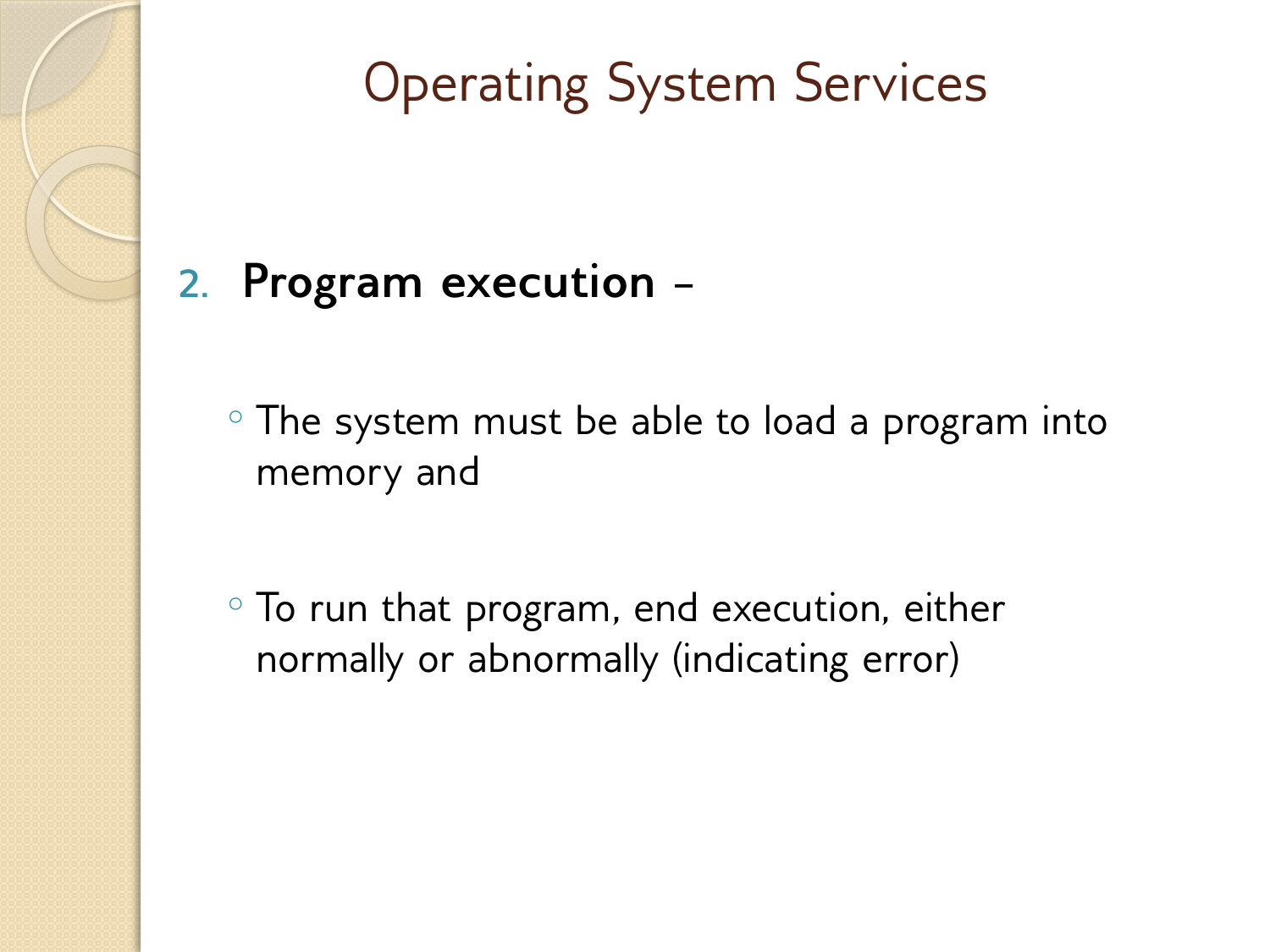

# Operating System Services

Program execution –

The system must be able to load a program into memory and

To run that program, end execution, either normally or abnormally (indicating error)